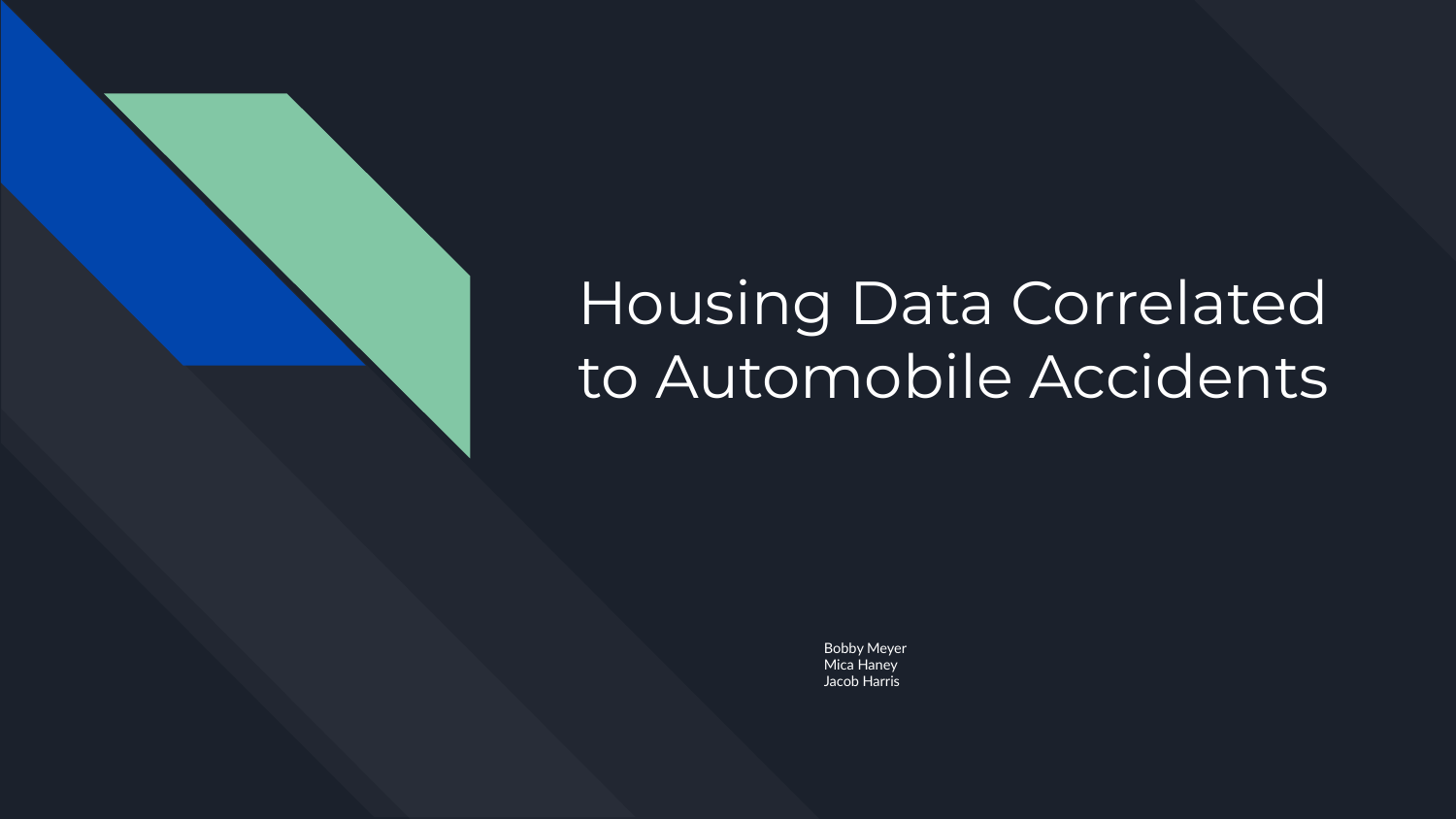

# Housing Data Correlated to Automobile Accidents
Bobby Meyer
Mica Haney
Jacob Harris